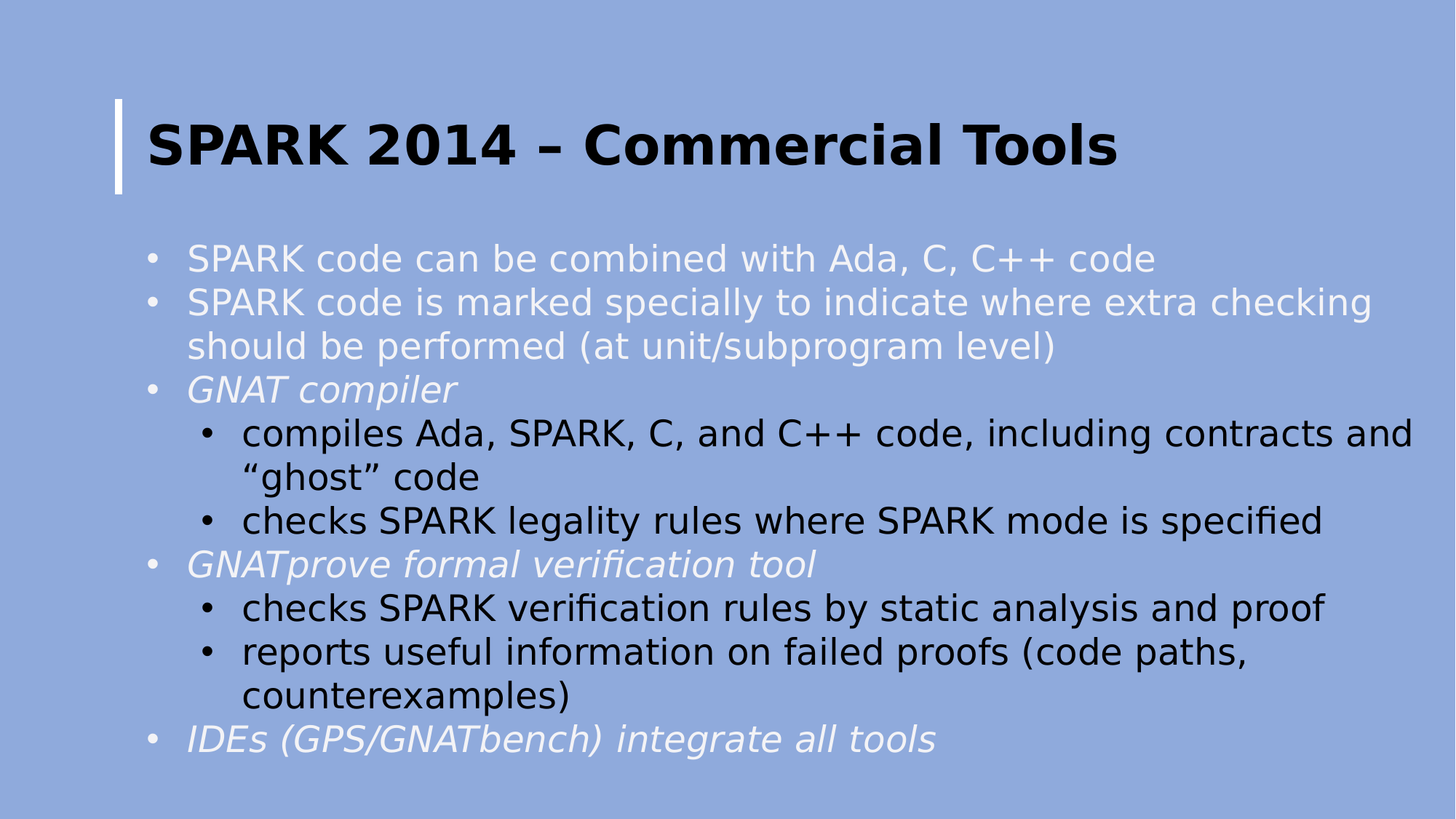

# SPARK 2014 – Commercial Tools
SPARK code can be combined with Ada, C, C++ code
SPARK code is marked specially to indicate where extra checking should be performed (at unit/subprogram level)
GNAT compiler
compiles Ada, SPARK, C, and C++ code, including contracts and “ghost” code
checks SPARK legality rules where SPARK mode is specified
GNATprove formal verification tool
checks SPARK verification rules by static analysis and proof
reports useful information on failed proofs (code paths, counterexamples)
IDEs (GPS/GNATbench) integrate all tools